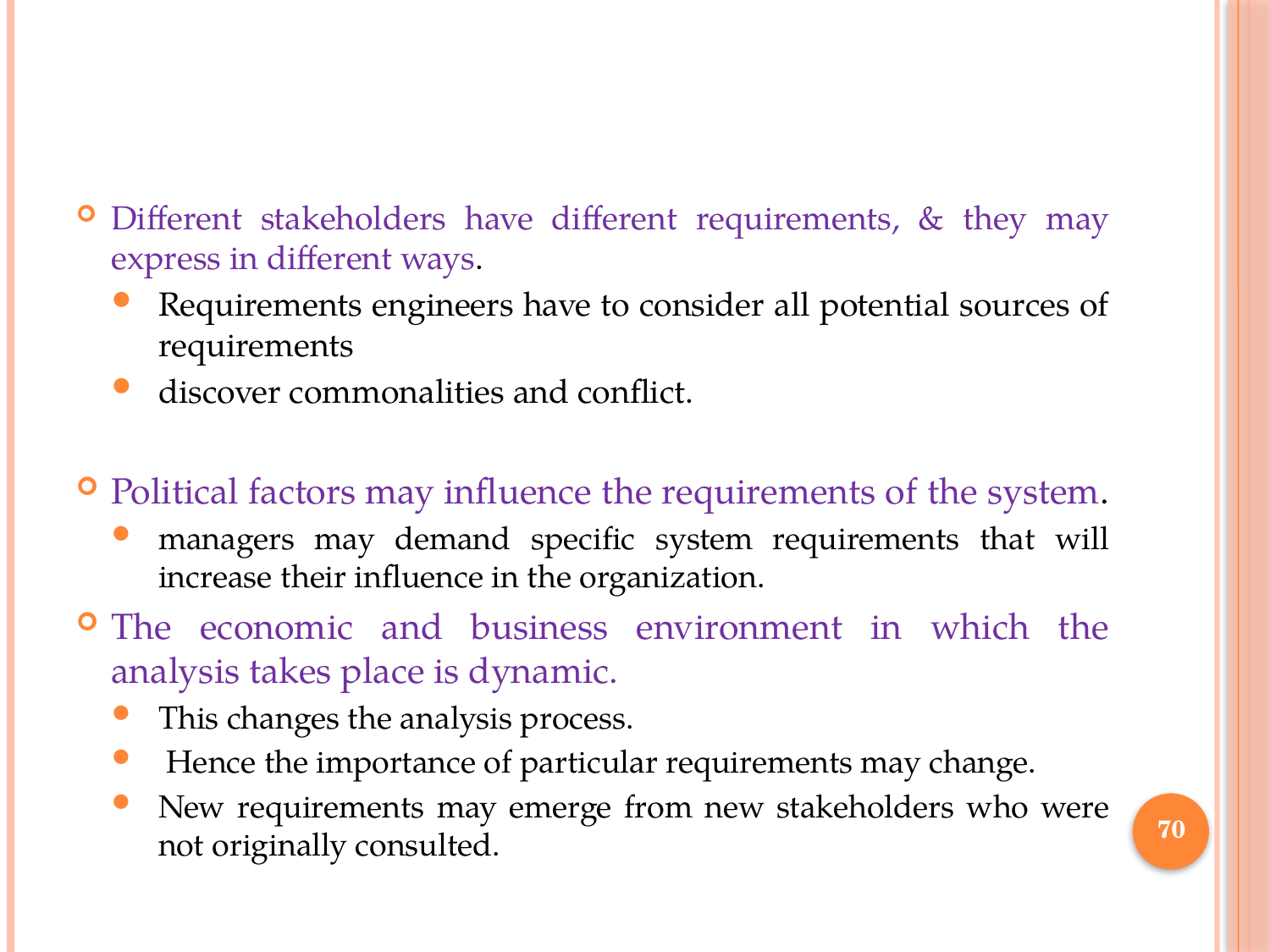

#
Different stakeholders have different requirements, & they may express in different ways.
Requirements engineers have to consider all potential sources of requirements
discover commonalities and conflict.

Political factors may influence the requirements of the system.
managers may demand specific system requirements that will increase their influence in the organization.
The economic and business environment in which the analysis takes place is dynamic.
This changes the analysis process.
 Hence the importance of particular requirements may change.
New requirements may emerge from new stakeholders who were not originally consulted.

70